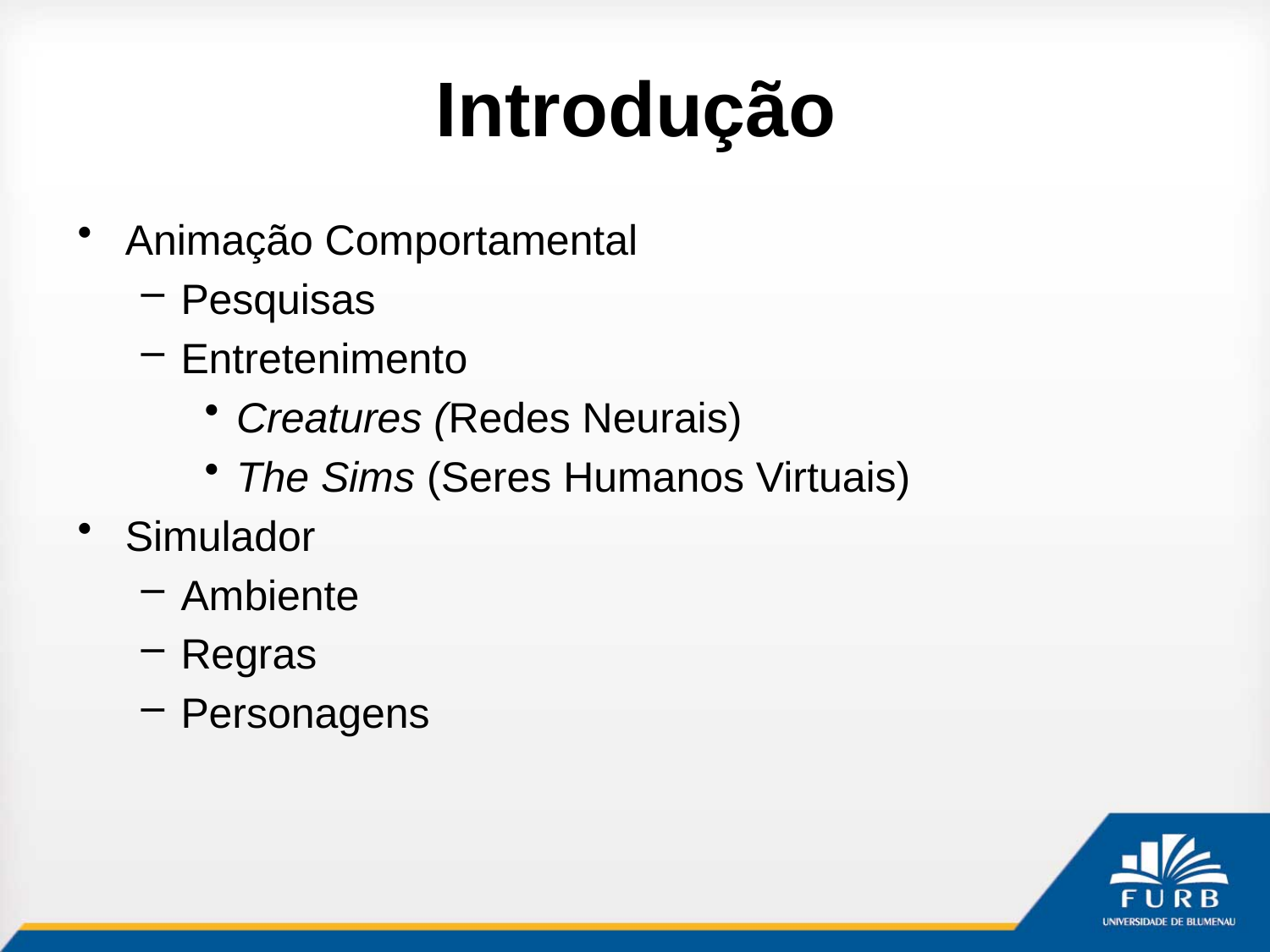

# Introdução
Animação Comportamental
Pesquisas
Entretenimento
Creatures (Redes Neurais)
The Sims (Seres Humanos Virtuais)
Simulador
Ambiente
Regras
Personagens